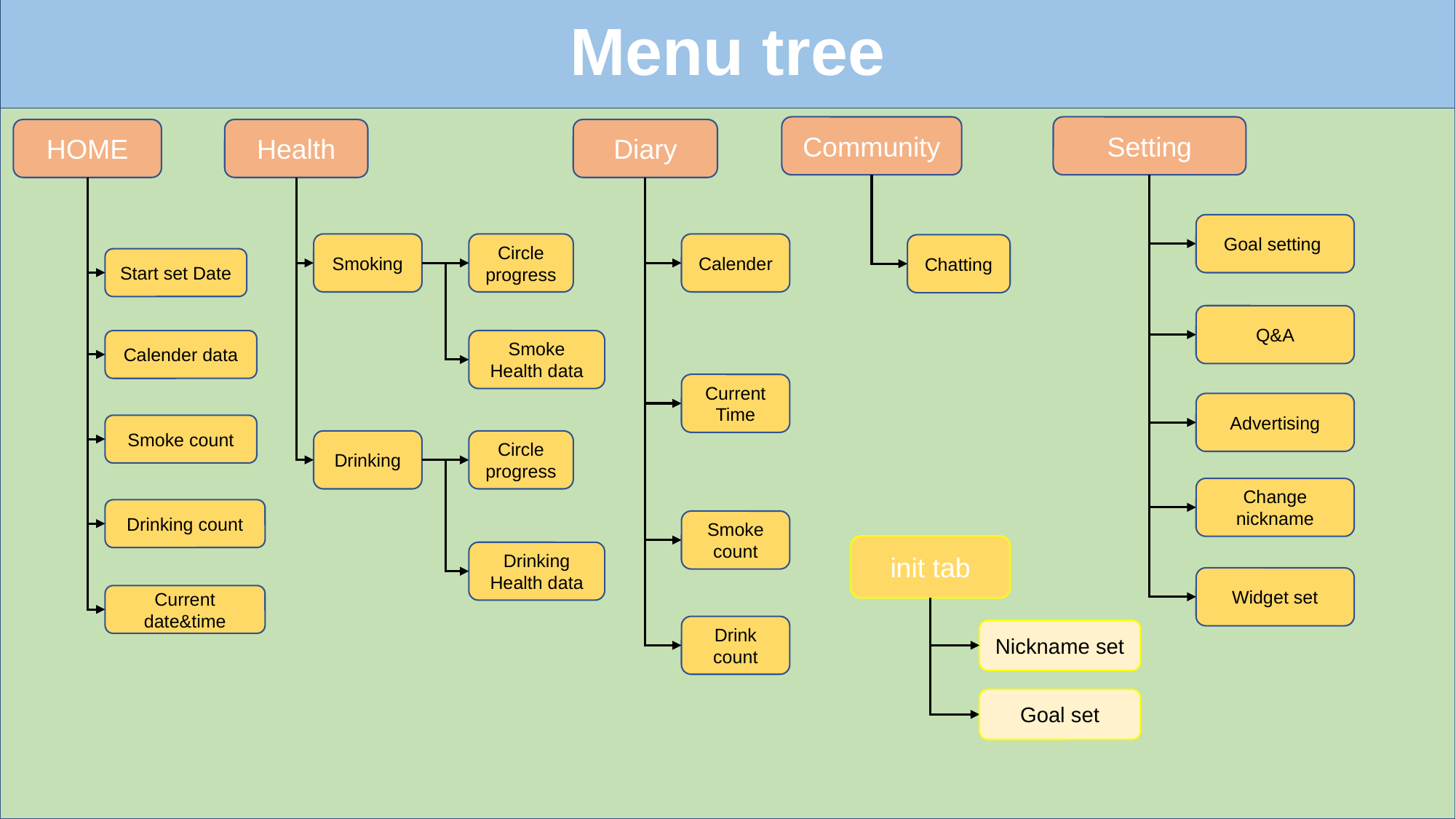

Menu tree

Community
Setting
Diary
HOME
Health
Goal setting
Circle progress
Smoking
Calender
Chatting
Start set Date
Q&A
Calender data
Smoke
Health data
Current Time
Advertising
Smoke count
Circle progress
Drinking
Change nickname
Drinking count
Smoke count
init tab
Drinking
Health data
Widget set
Current date&time
Drink
count
Nickname set
Goal set